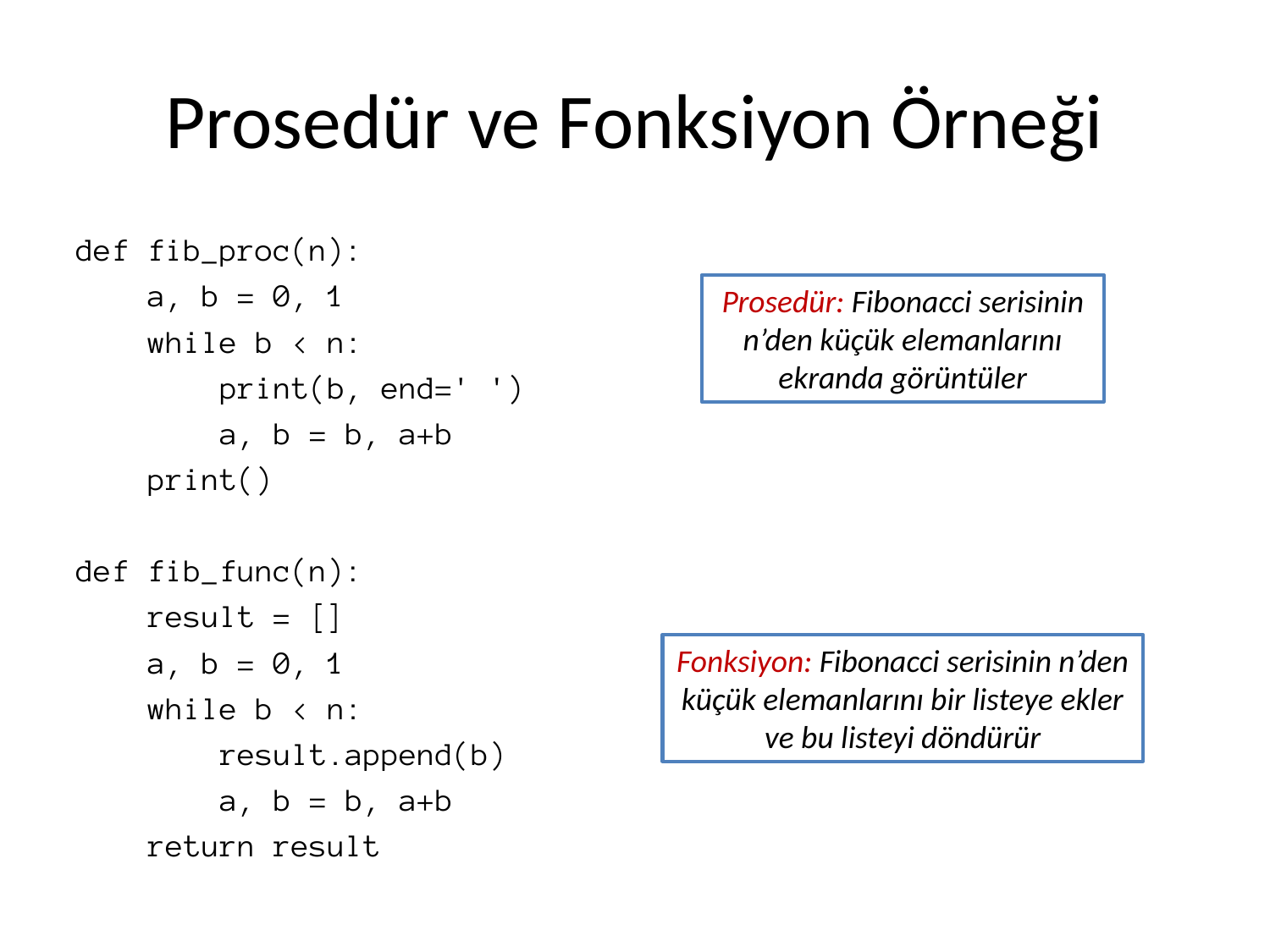

# Prosedür ve Fonksiyon Örneği
def fib_proc(n):
    a, b = 0, 1
    while b < n:
        print(b, end=' ')
        a, b = b, a+b
    print()

def fib_func(n):
    result = []
    a, b = 0, 1
    while b < n:
        result.append(b)
        a, b = b, a+b
    return result
Prosedür: Fibonacci serisinin n’den küçük elemanlarını ekranda görüntüler
Fonksiyon: Fibonacci serisinin n’den küçük elemanlarını bir listeye ekler ve bu listeyi döndürür